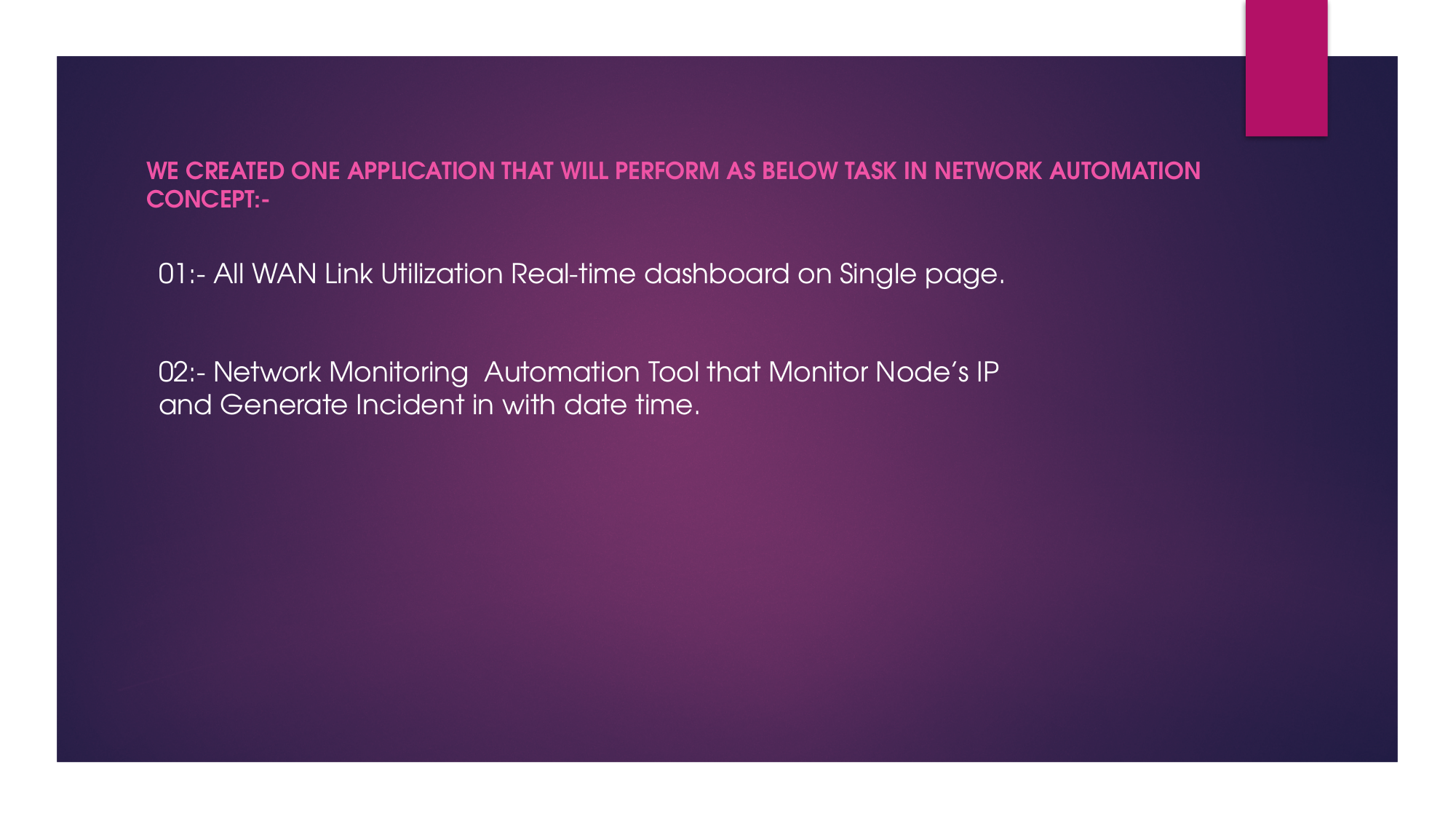

We created one application that will perform as below task in network automation concept:-

01:- All WAN Link Utilization Real-time dashboard on Single page.

02:- Network Monitoring  Automation Tool that Monitor Node’s IP and Generate Incident in with date time.